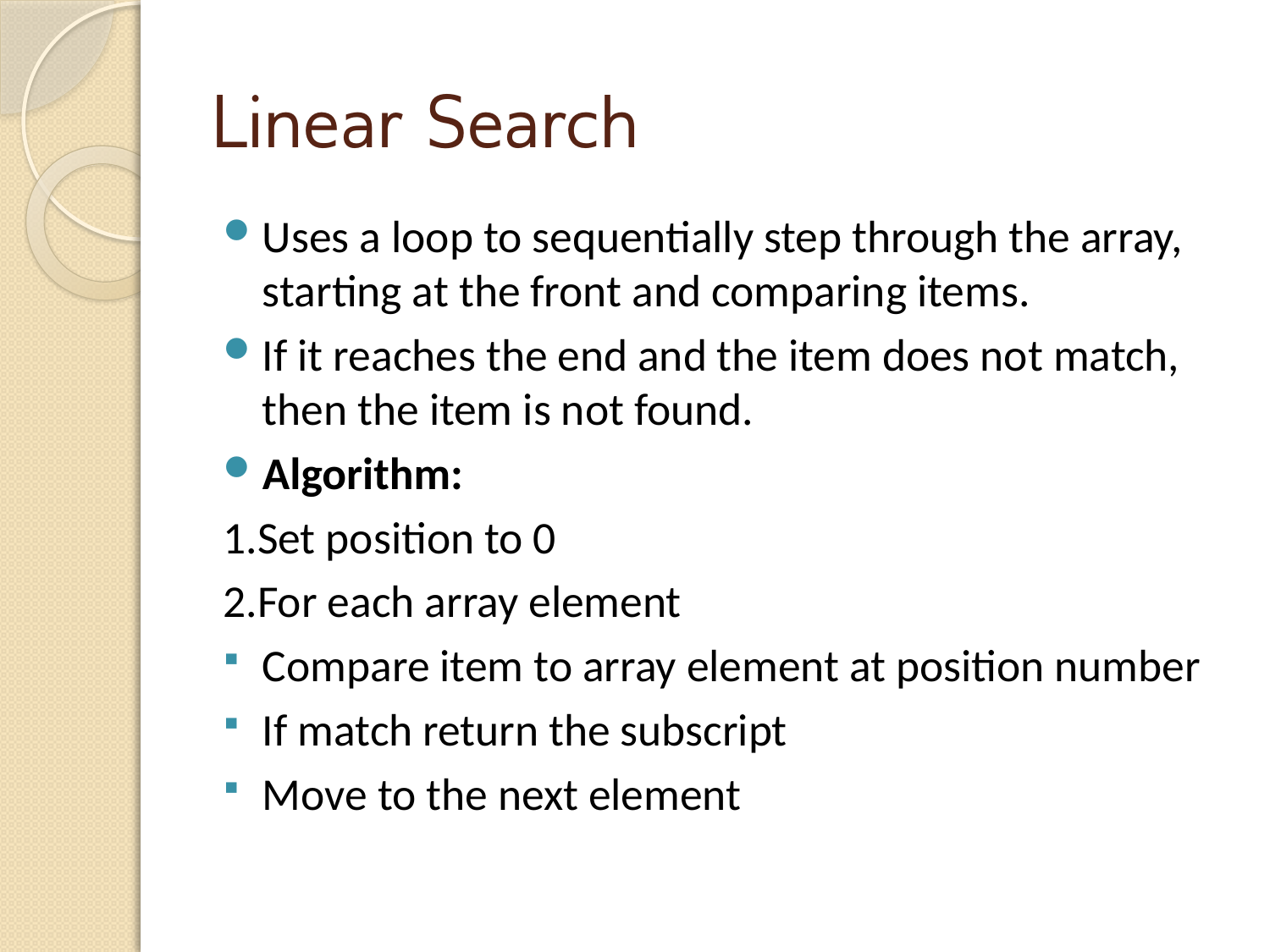

# Linear Search
Uses a loop to sequentially step through the array, starting at the front and comparing items.
If it reaches the end and the item does not match, then the item is not found.
Algorithm:
1.Set position to 0
2.For each array element
Compare item to array element at position number
If match return the subscript
Move to the next element